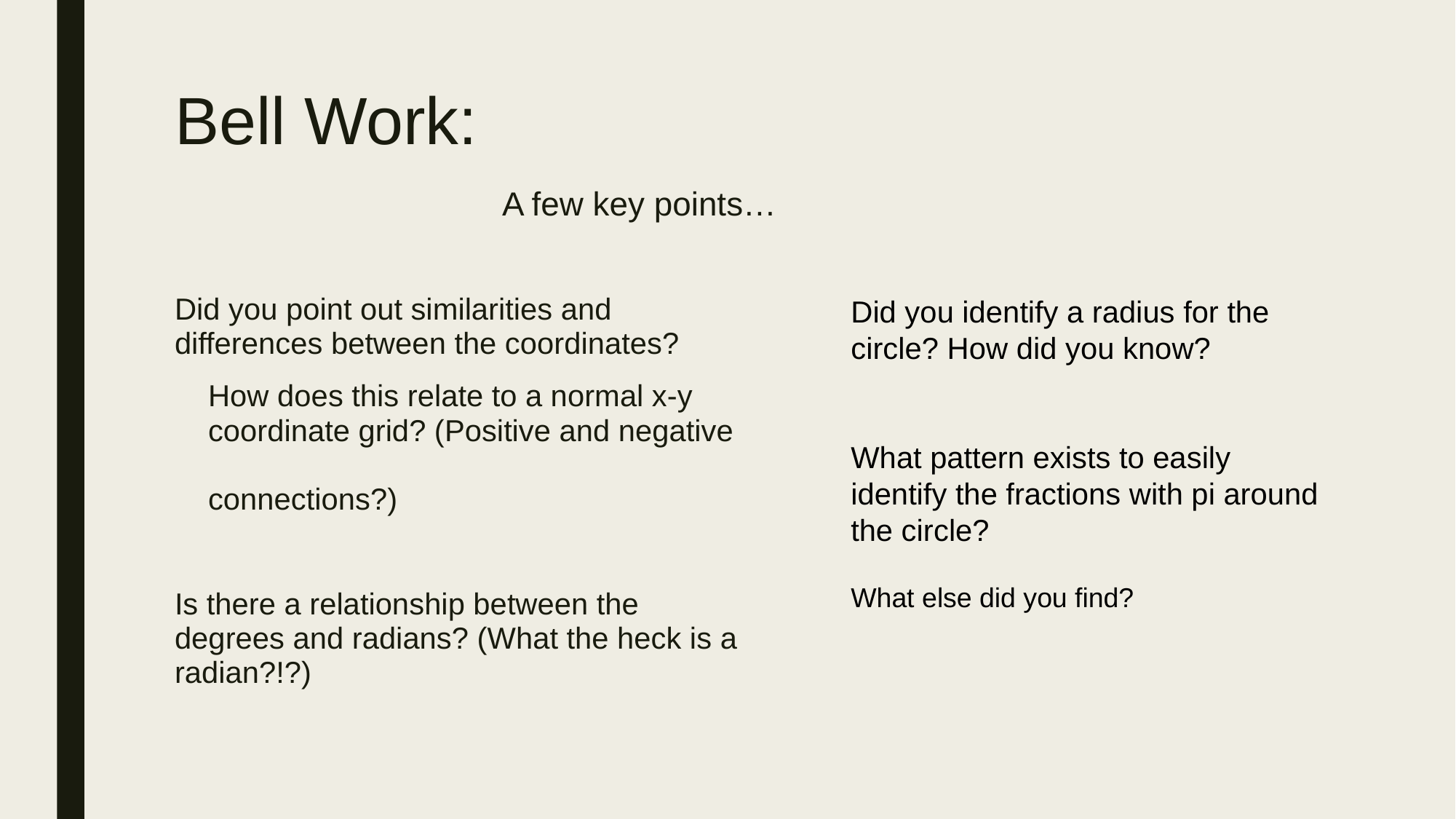

# Bell Work: A few key points…
Did you point out similarities and differences between the coordinates?
    How does this relate to a normal x-y
    coordinate grid? (Positive and negative
    connections?)

Is there a relationship between the degrees and radians? (What the heck is a radian?!?)

Did you identify a radius for the circle? How did you know?

What pattern exists to easily identify the fractions with pi around the circle?

What else did you find?